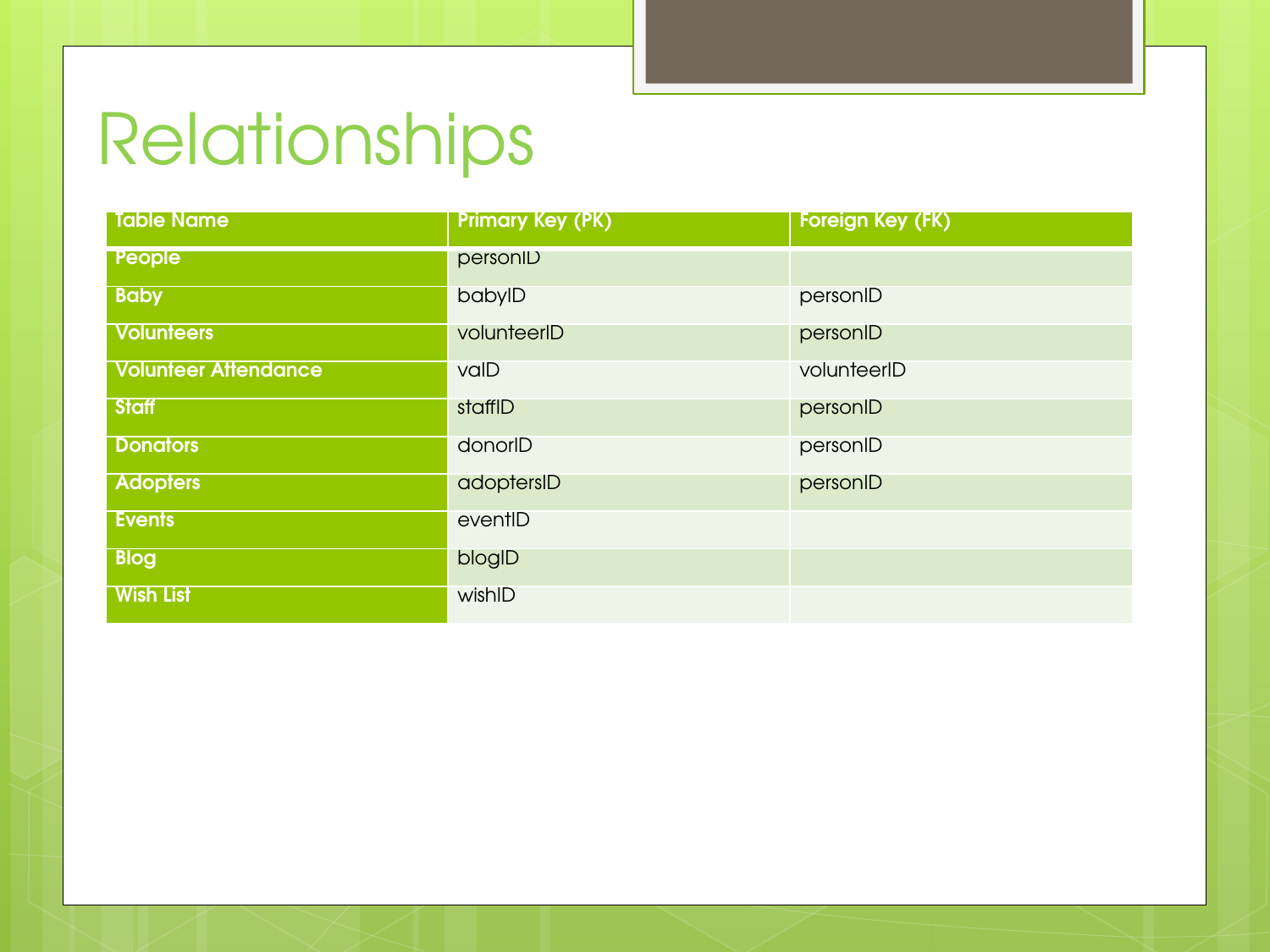

# Relationships
| Table Name | Primary Key (PK) | Foreign Key (FK) |
| --- | --- | --- |
| People | personID |  |
| Baby | babyID | personID |
| Volunteers | volunteerID | personID |
| Volunteer Attendance | vaID | volunteerID |
| Staff | staffID | personID |
| Donators | donorID | personID |
| Adopters | adoptersID | personID |
| Events | eventID |  |
| Blog | blogID |  |
| Wish List | wishID |  |